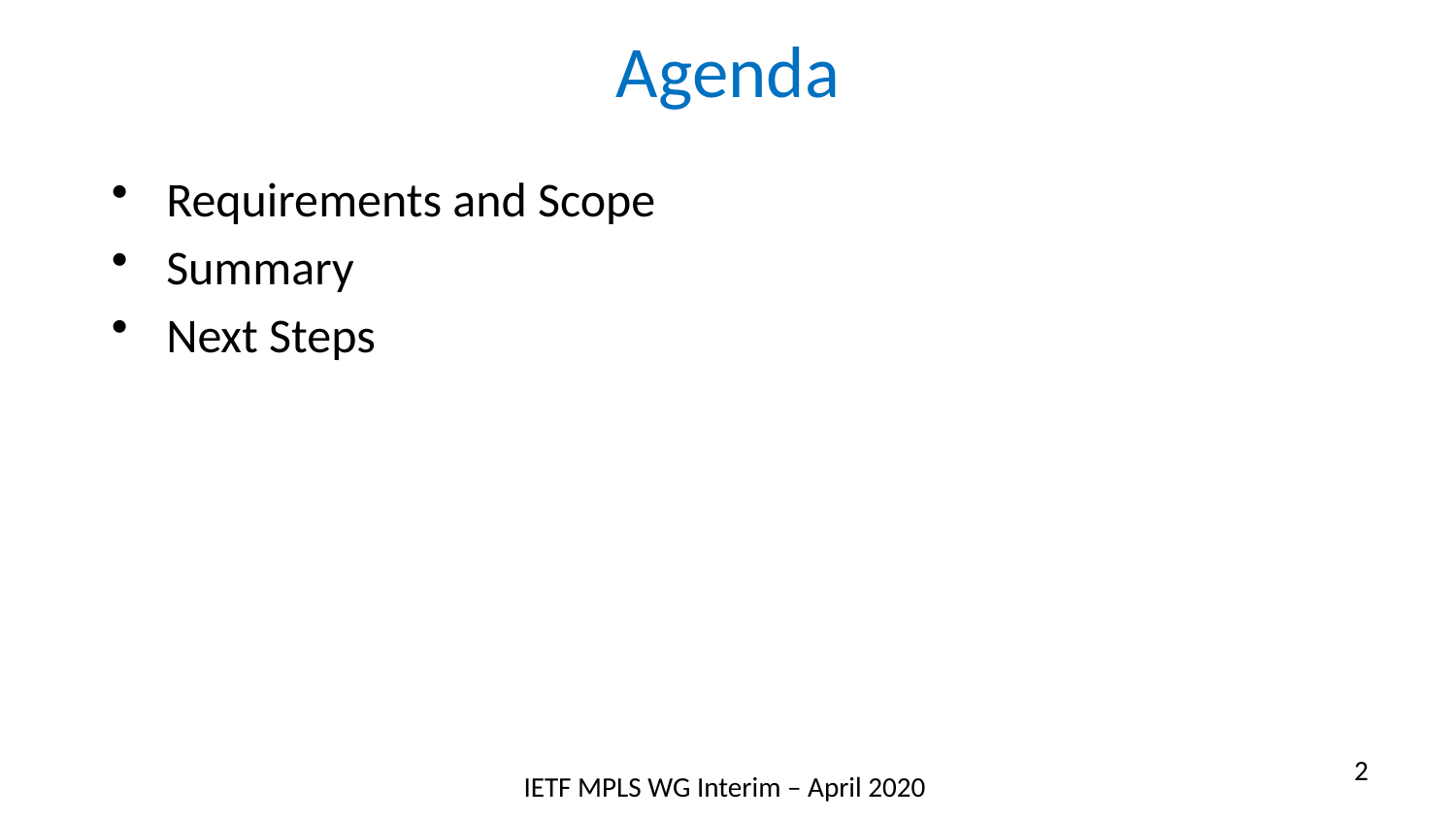

# Agenda
Requirements and Scope
Summary
Next Steps
2
IETF MPLS WG Interim – April 2020